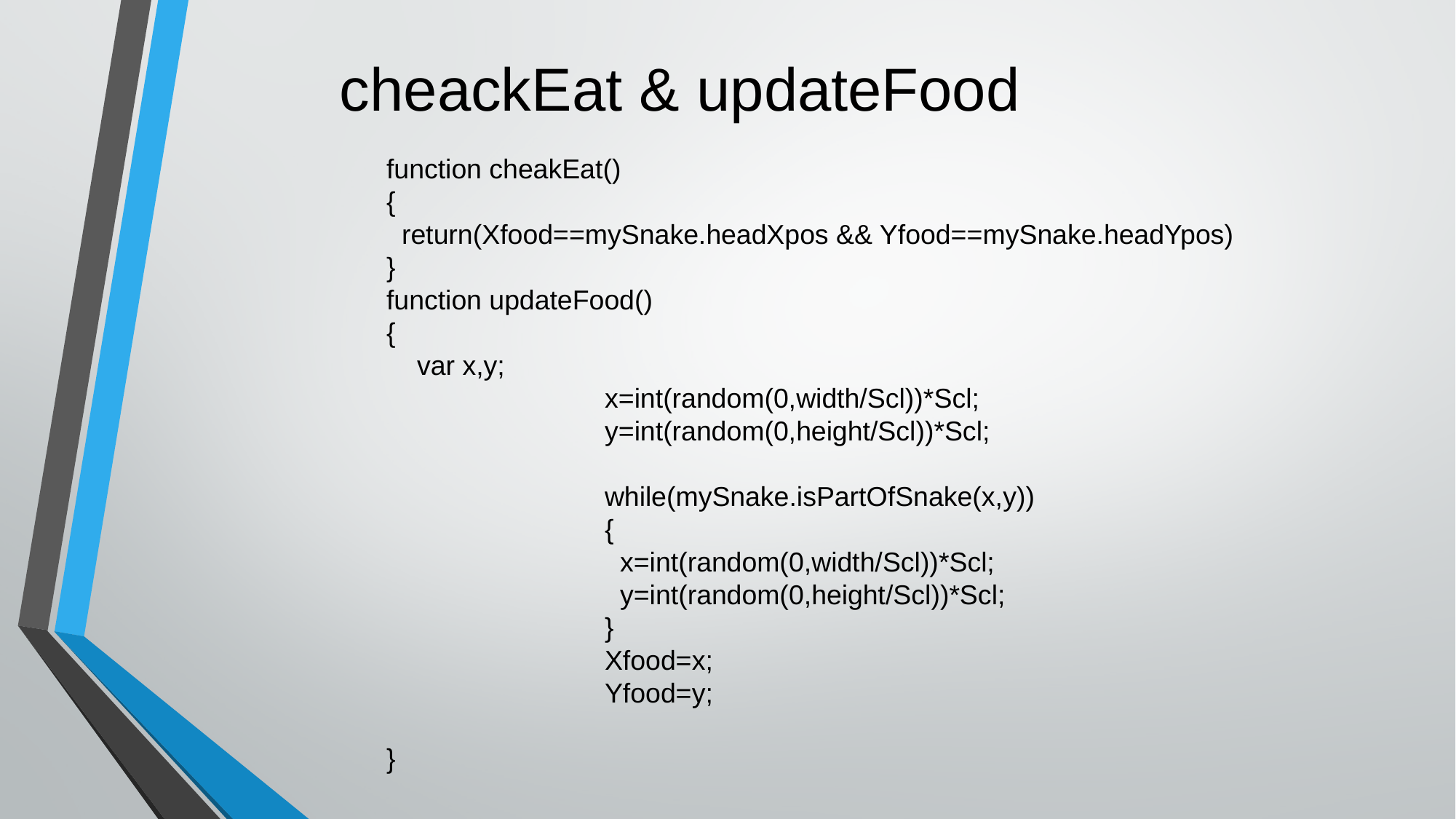

# cheackEat & updateFood
function cheakEat()
{
  return(Xfood==mySnake.headXpos && Yfood==mySnake.headYpos)
}
function updateFood()
{
    var x,y;
		x=int(random(0,width/Scl))*Scl;
		y=int(random(0,height/Scl))*Scl;

		while(mySnake.isPartOfSnake(x,y))
		{
		  x=int(random(0,width/Scl))*Scl;
		  y=int(random(0,height/Scl))*Scl;
		}
		Xfood=x;
		Yfood=y;

}